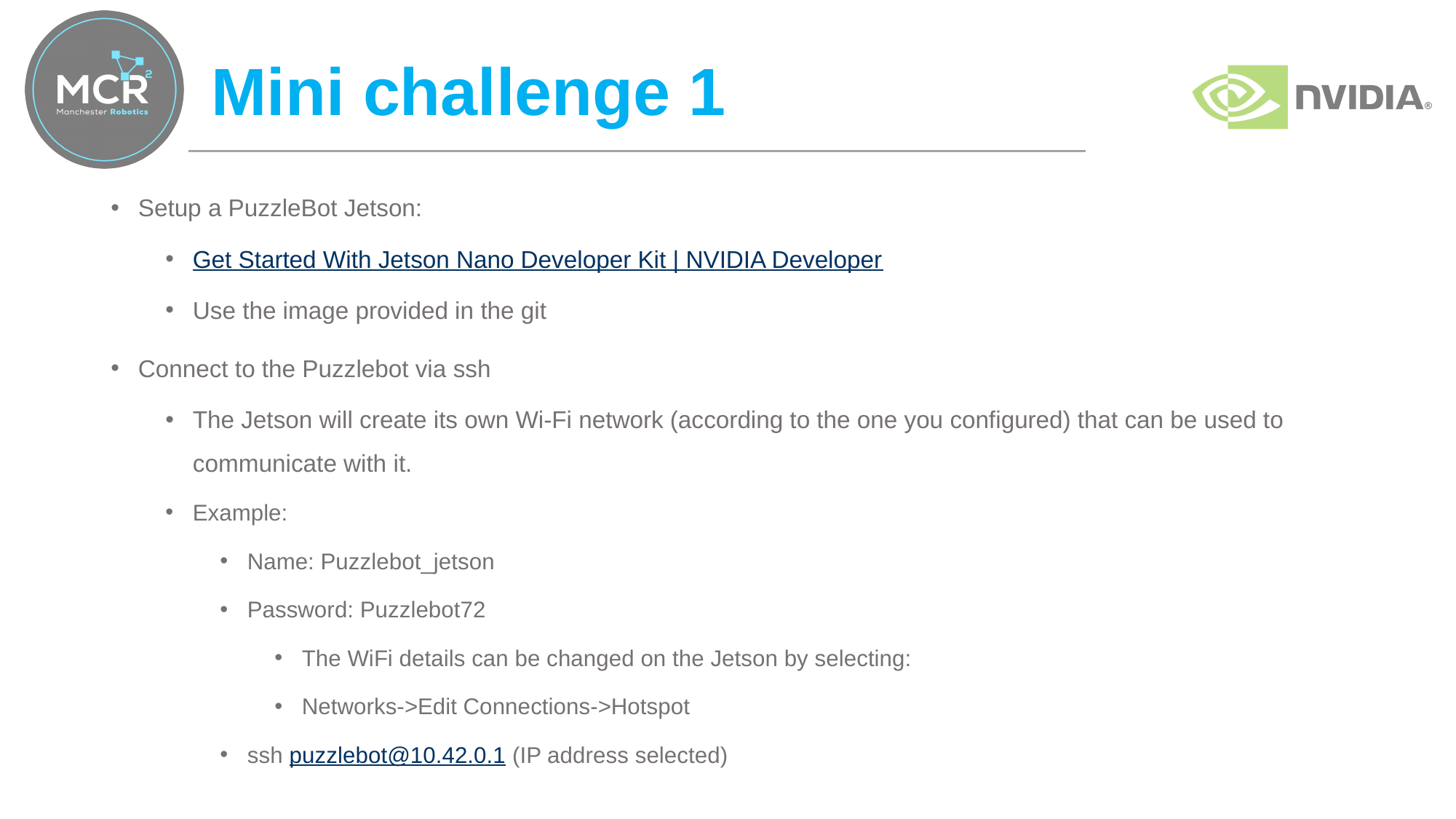

# Mini challenge 1
Setup a PuzzleBot Jetson:
Get Started With Jetson Nano Developer Kit | NVIDIA Developer
Use the image provided in the git
Connect to the Puzzlebot via ssh
The Jetson will create its own Wi-Fi network (according to the one you configured) that can be used to communicate with it.
Example:
Name: Puzzlebot_jetson
Password: Puzzlebot72
The WiFi details can be changed on the Jetson by selecting:
Networks->Edit Connections->Hotspot
ssh puzzlebot@10.42.0.1 (IP address selected)